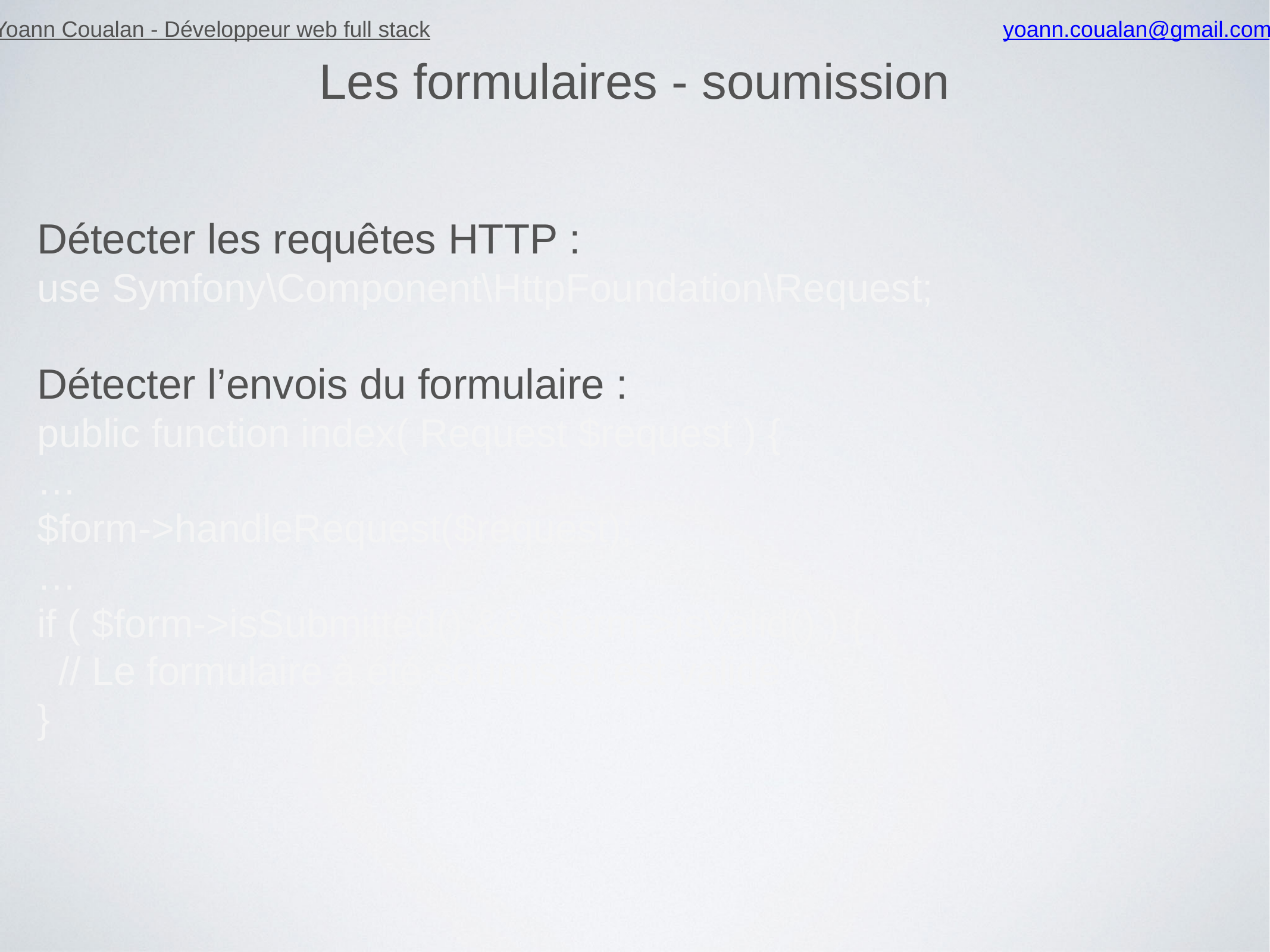

Yoann Coualan - Développeur web full stack
yoann.coualan@gmail.com
Les formulaires - soumission
Détecter les requêtes HTTP :
use Symfony\Component\HttpFoundation\Request;
Détecter l’envois du formulaire :
public function index( Request $request ) {
…
$form->handleRequest($request);
…
if ( $form->isSubmitted() && $form->isValid() ) {
  // Le formulaire à été soumis et est valide
}